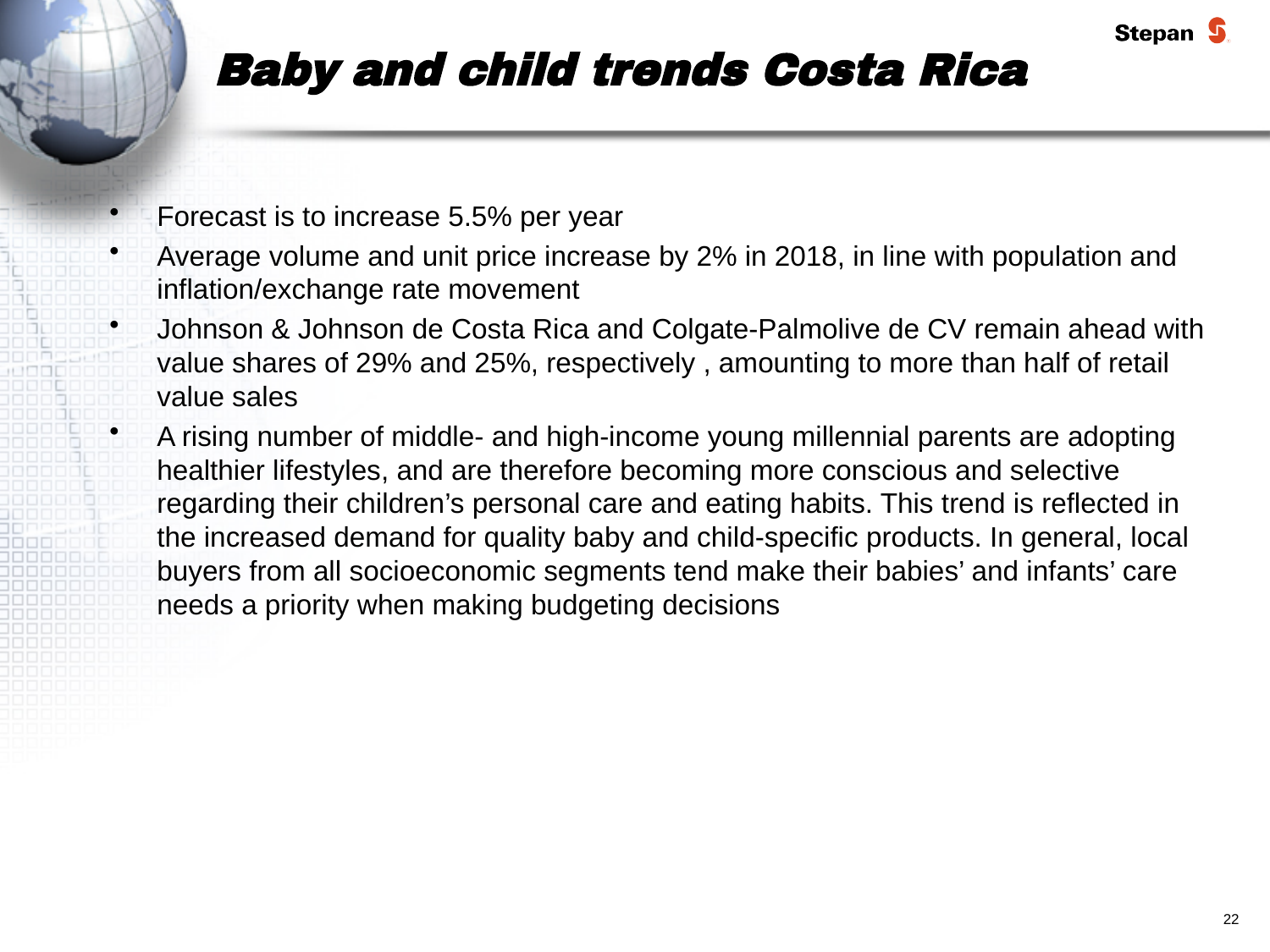

# Baby and child trends Costa Rica
Forecast is to increase 5.5% per year
Average volume and unit price increase by 2% in 2018, in line with population and inflation/exchange rate movement
Johnson & Johnson de Costa Rica and Colgate-Palmolive de CV remain ahead with value shares of 29% and 25%, respectively , amounting to more than half of retail value sales
A rising number of middle- and high-income young millennial parents are adopting healthier lifestyles, and are therefore becoming more conscious and selective regarding their children’s personal care and eating habits. This trend is reflected in the increased demand for quality baby and child-specific products. In general, local buyers from all socioeconomic segments tend make their babies’ and infants’ care needs a priority when making budgeting decisions

22